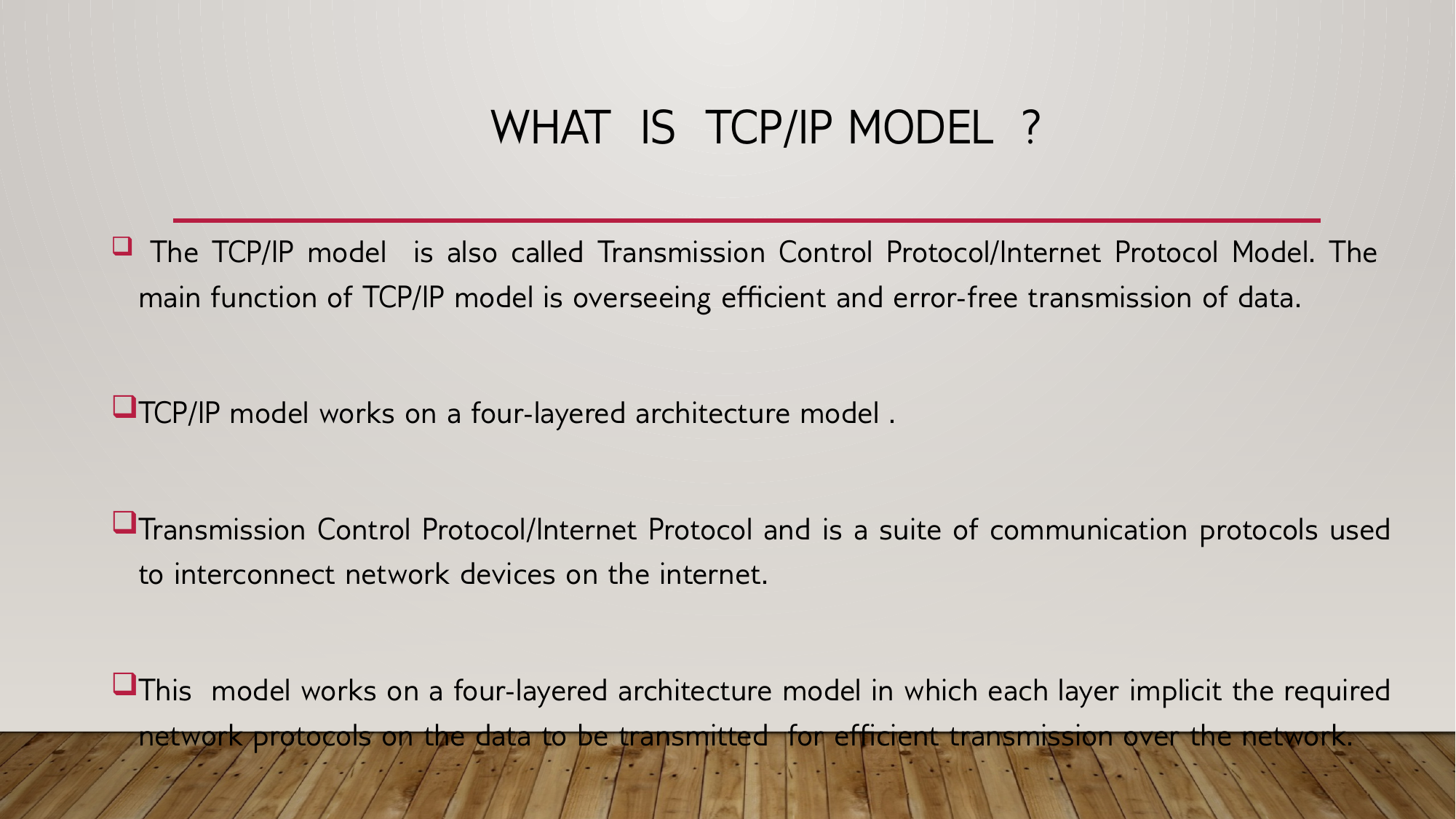

# What  is  TCP/IP Model  ?
 The TCP/IP model  is also called Transmission Control Protocol/Internet Protocol Model. The  main function of TCP/IP model is overseeing efficient and error-free transmission of data.

TCP/IP model works on a four-layered architecture model .

Transmission Control Protocol/Internet Protocol and is a suite of communication protocols used to interconnect network devices on the internet.

This  model works on a four-layered architecture model in which each layer implicit the required network protocols on the data to be transmitted  for efficient transmission over the network.